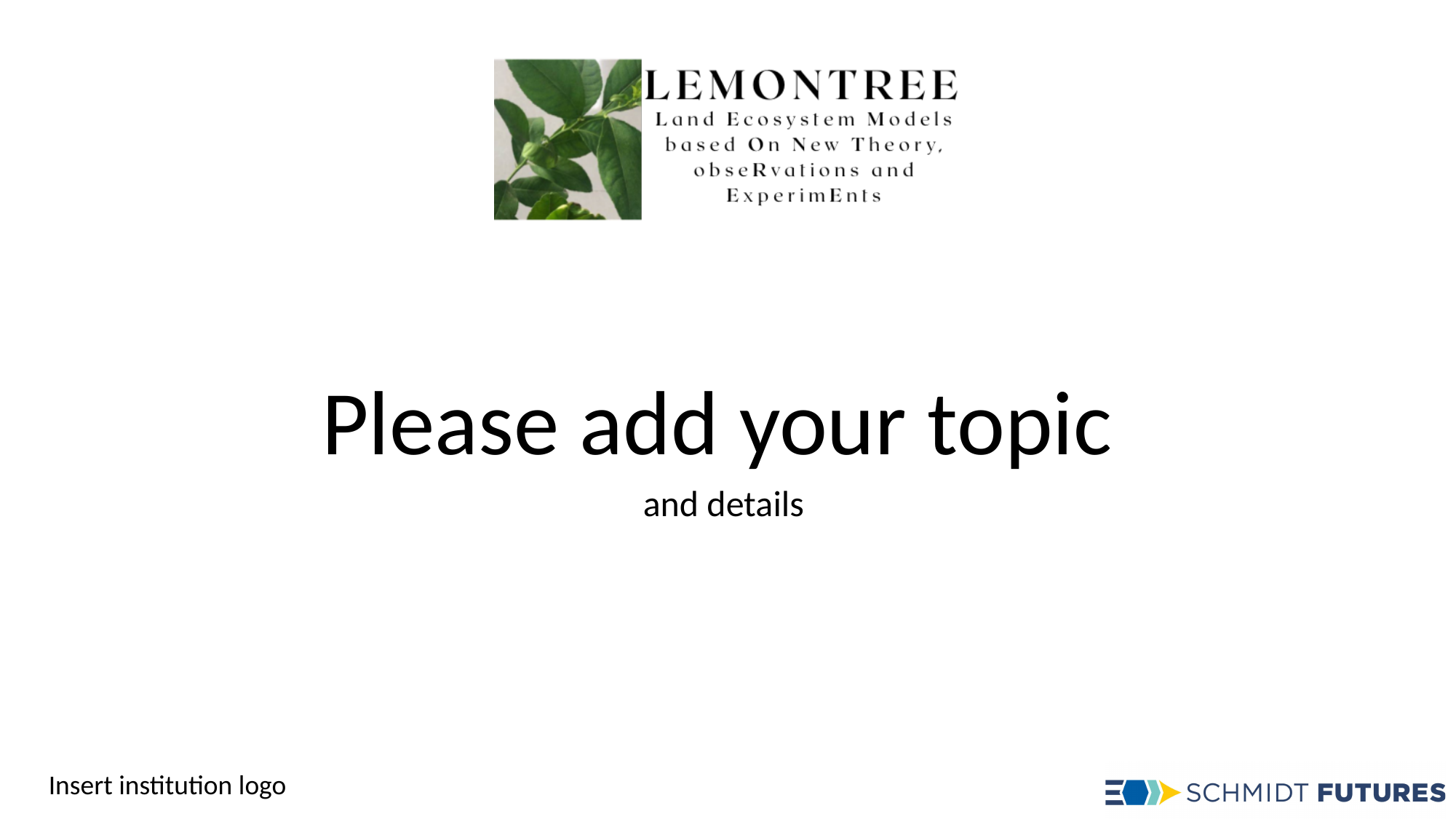

# Please add your topic
and details